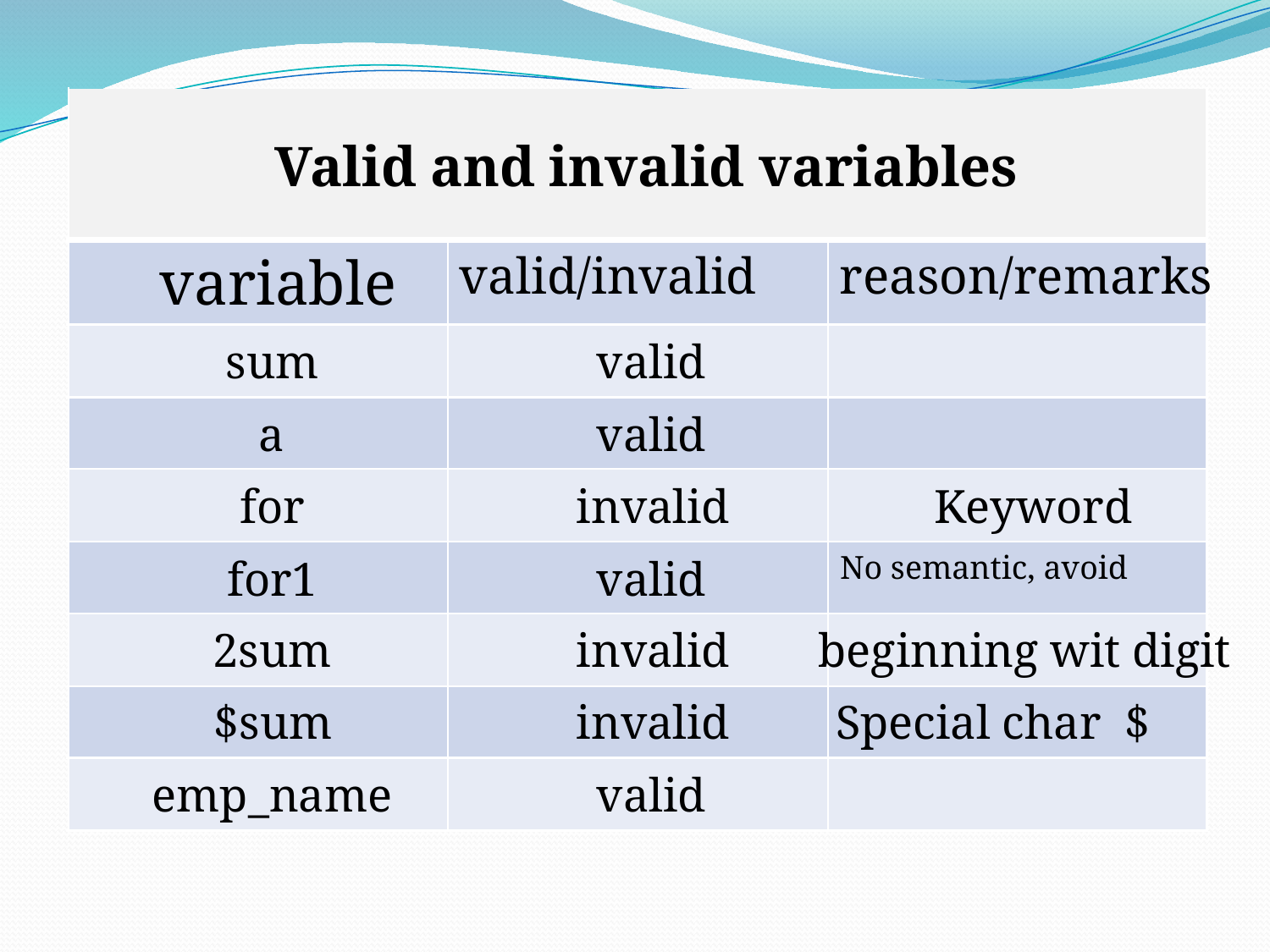

Valid and invalid variables

variable
valid/invalid
reason/remarks

sum
valid

a
valid

for
invalid
Keyword

No semantic, avoid
for1
valid

2sum
invalid
beginning wit digit

$sum
invalid
Special char  $

emp_name
valid